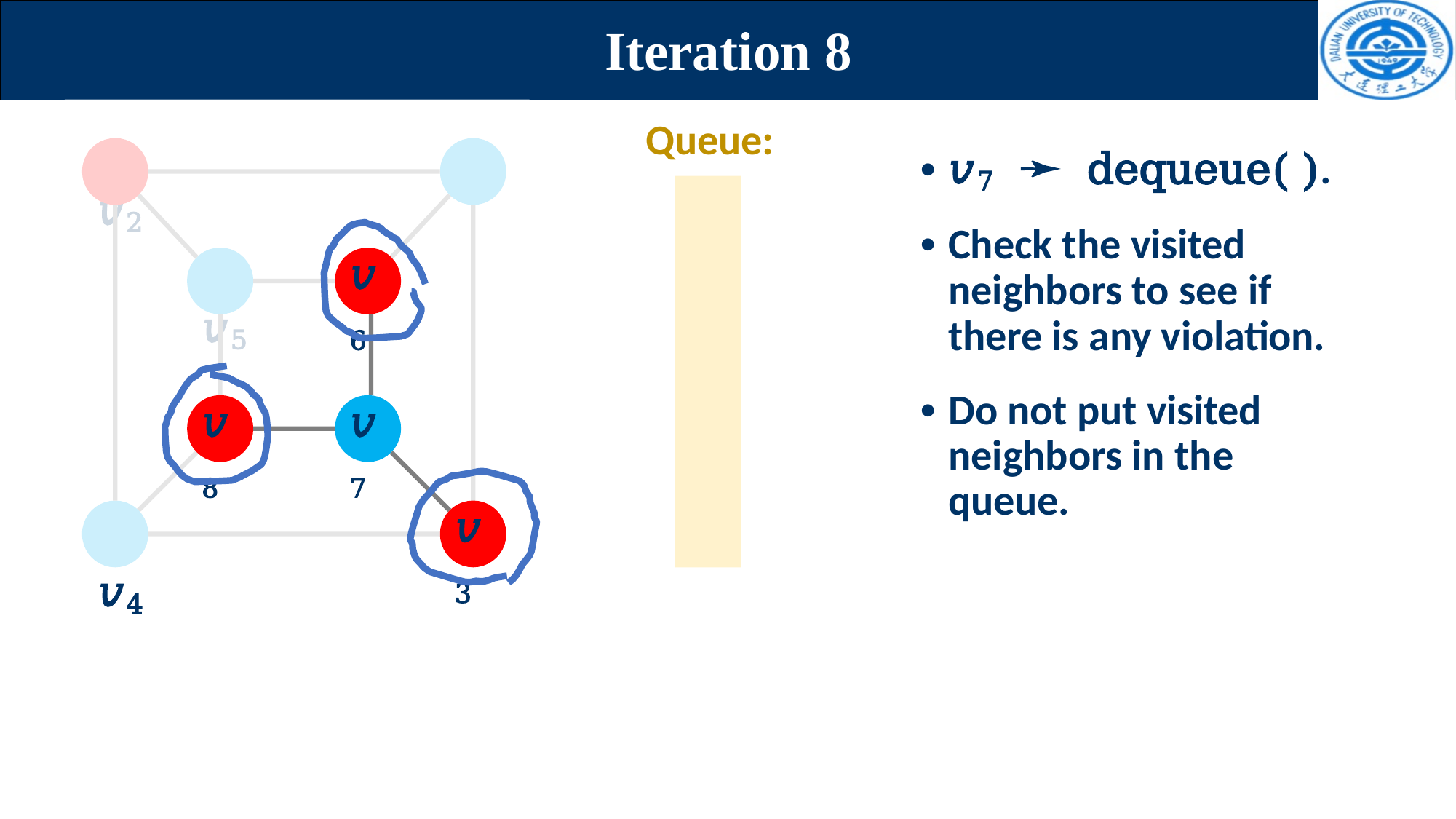

# Iteration 8

Queue:
• 𝑣7	➛ dequeue( ).
• Check the visited neighbors to see if there is any violation.
• Do not put visited neighbors in the queue.

𝑣1	𝑣2

𝑣5

𝑣4

𝑣6

𝑣8
𝑣7

𝑣3